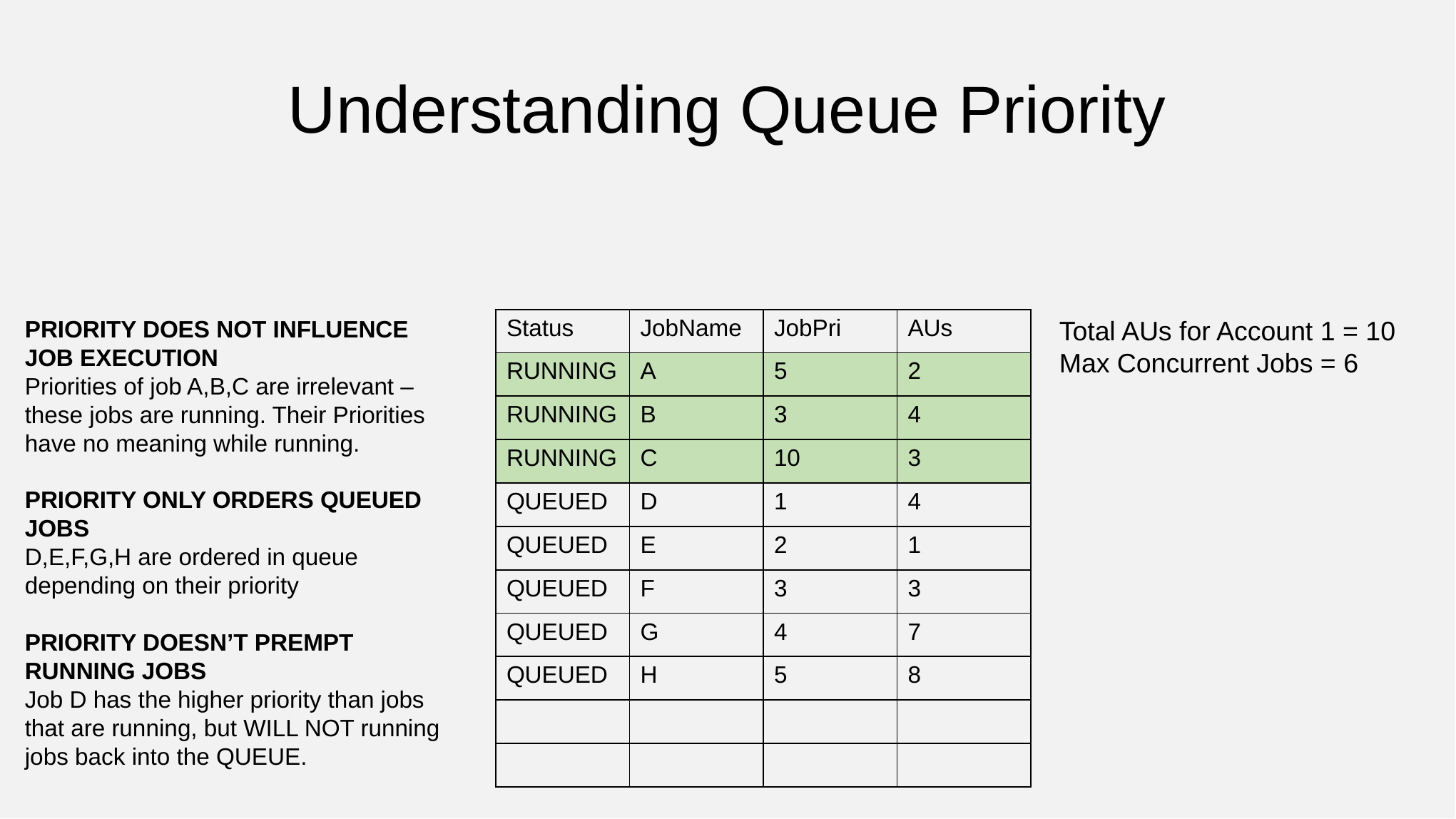

# Understanding Queue Priority

Total AUs for Account 1 = 10
Max Concurrent Jobs = 6
PRIORITY DOES NOT INFLUENCE JOB EXECUTION
Priorities of job A,B,C are irrelevant – these jobs are running. Their Priorities have no meaning while running.

PRIORITY ONLY ORDERS QUEUED JOBS
D,E,F,G,H are ordered in queue depending on their priority

PRIORITY DOESN’T PREMPT RUNNING JOBS
Job D has the higher priority than jobs that are running, but WILL NOT running jobs back into the QUEUE.

| Status | JobName | JobPri | AUs |
| --- | --- | --- | --- |
| RUNNING | A | 5 | 2 |
| RUNNING | B | 3 | 4 |
| RUNNING | C | 10 | 3 |
| QUEUED | D | 1 | 4 |
| QUEUED | E | 2 | 1 |
| QUEUED | F | 3 | 3 |
| QUEUED | G | 4 | 7 |
| QUEUED | H | 5 | 8 |
|  |  |  |  |
|  |  |  |  |